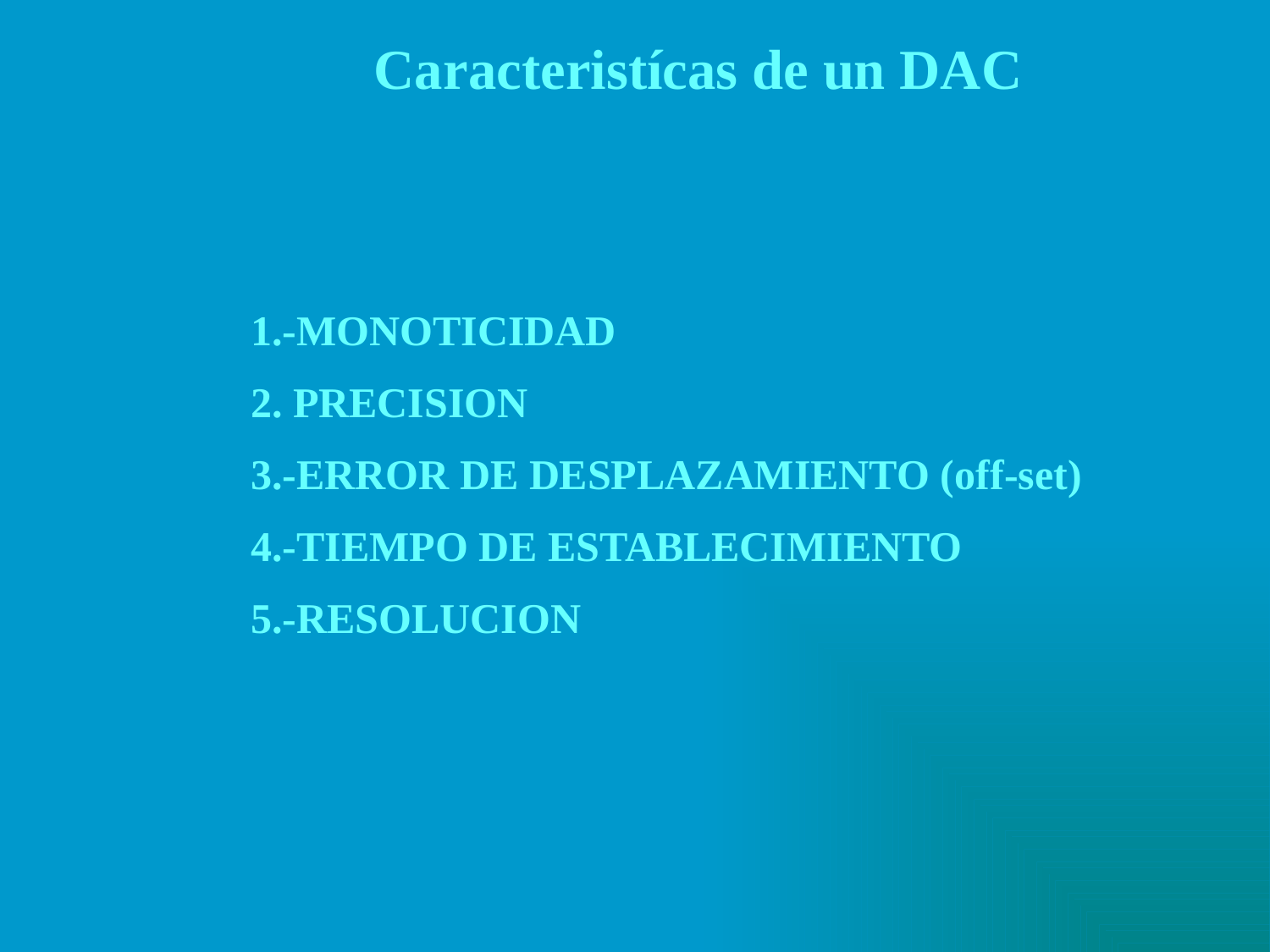

Caracteristícas de un DAC

	1.-MONOTICIDAD
	2. PRECISION
	3.-ERROR DE DESPLAZAMIENTO (off-set)
	4.-TIEMPO DE ESTABLECIMIENTO
	5.-RESOLUCION